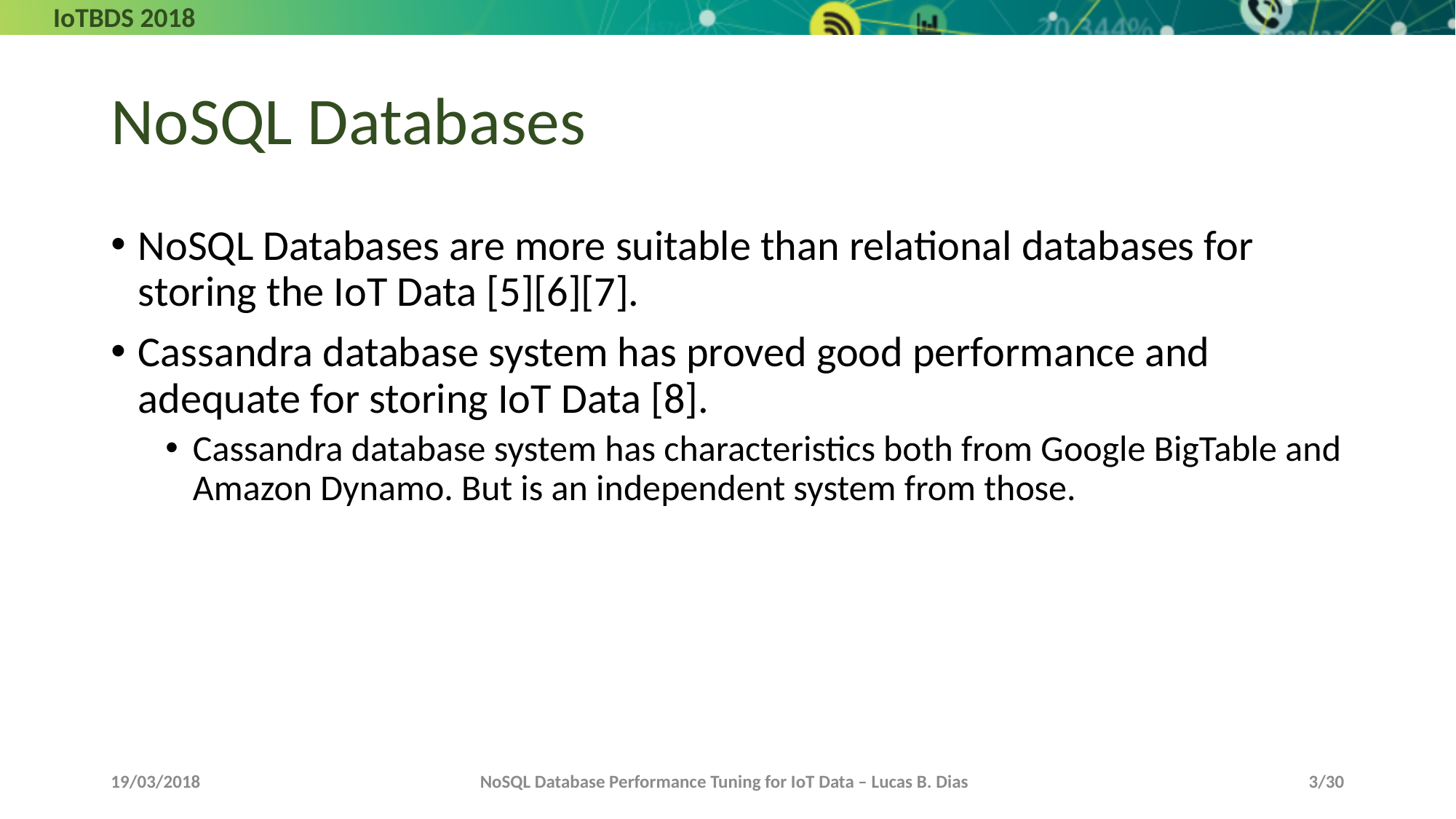

# NoSQL Databases
NoSQL Databases are more suitable than relational databases for storing the IoT Data [5][6][7].
Cassandra database system has proved good performance and adequate for storing IoT Data [8].
Cassandra database system has characteristics both from Google BigTable and Amazon Dynamo. But is an independent system from those.

19/03/2018
NoSQL Database Performance Tuning for IoT Data – Lucas B. Dias
3/30